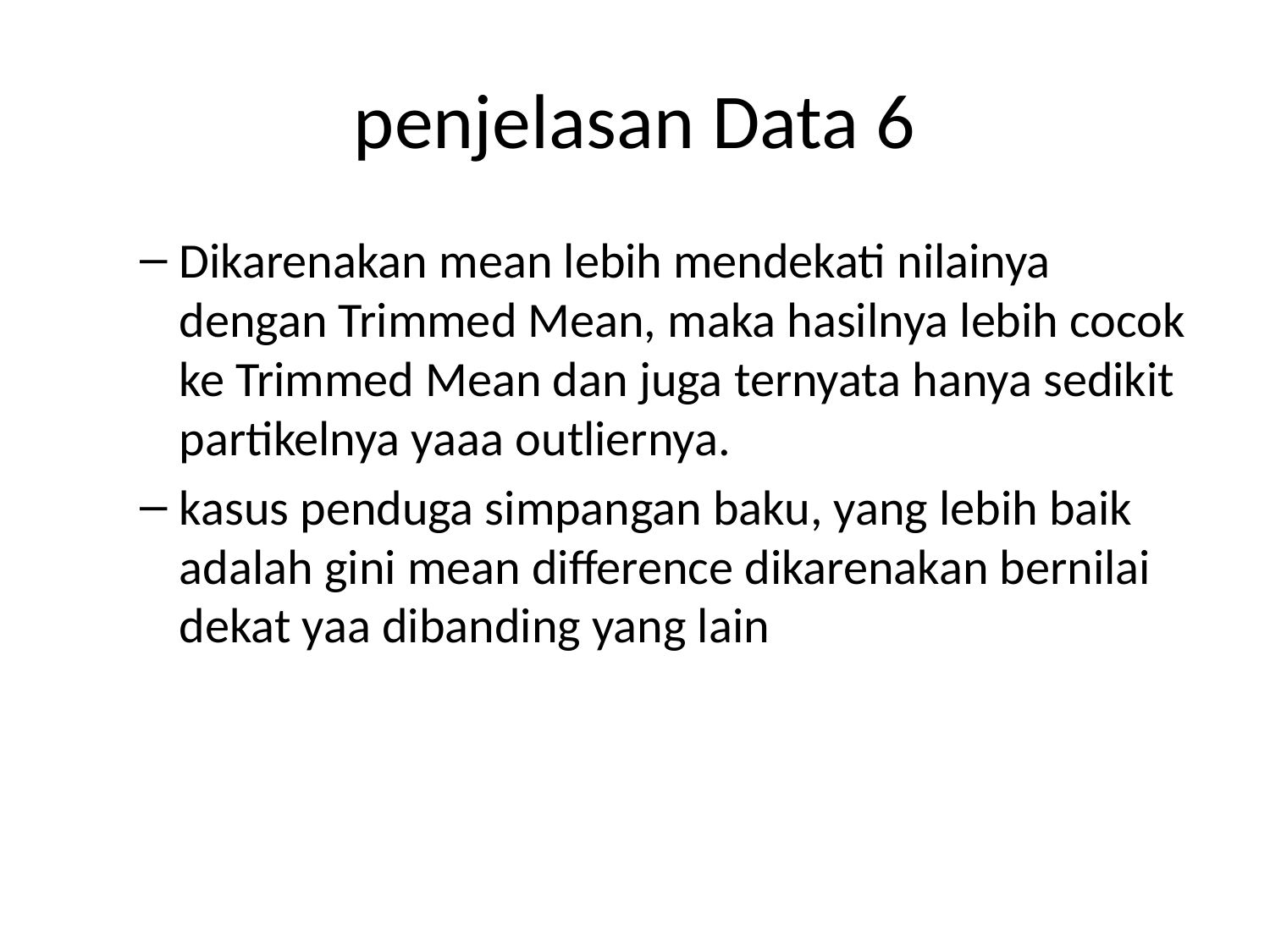

# penjelasan Data 6
Dikarenakan mean lebih mendekati nilainya dengan Trimmed Mean, maka hasilnya lebih cocok ke Trimmed Mean dan juga ternyata hanya sedikit partikelnya yaaa outliernya.
kasus penduga simpangan baku, yang lebih baik adalah gini mean difference dikarenakan bernilai dekat yaa dibanding yang lain